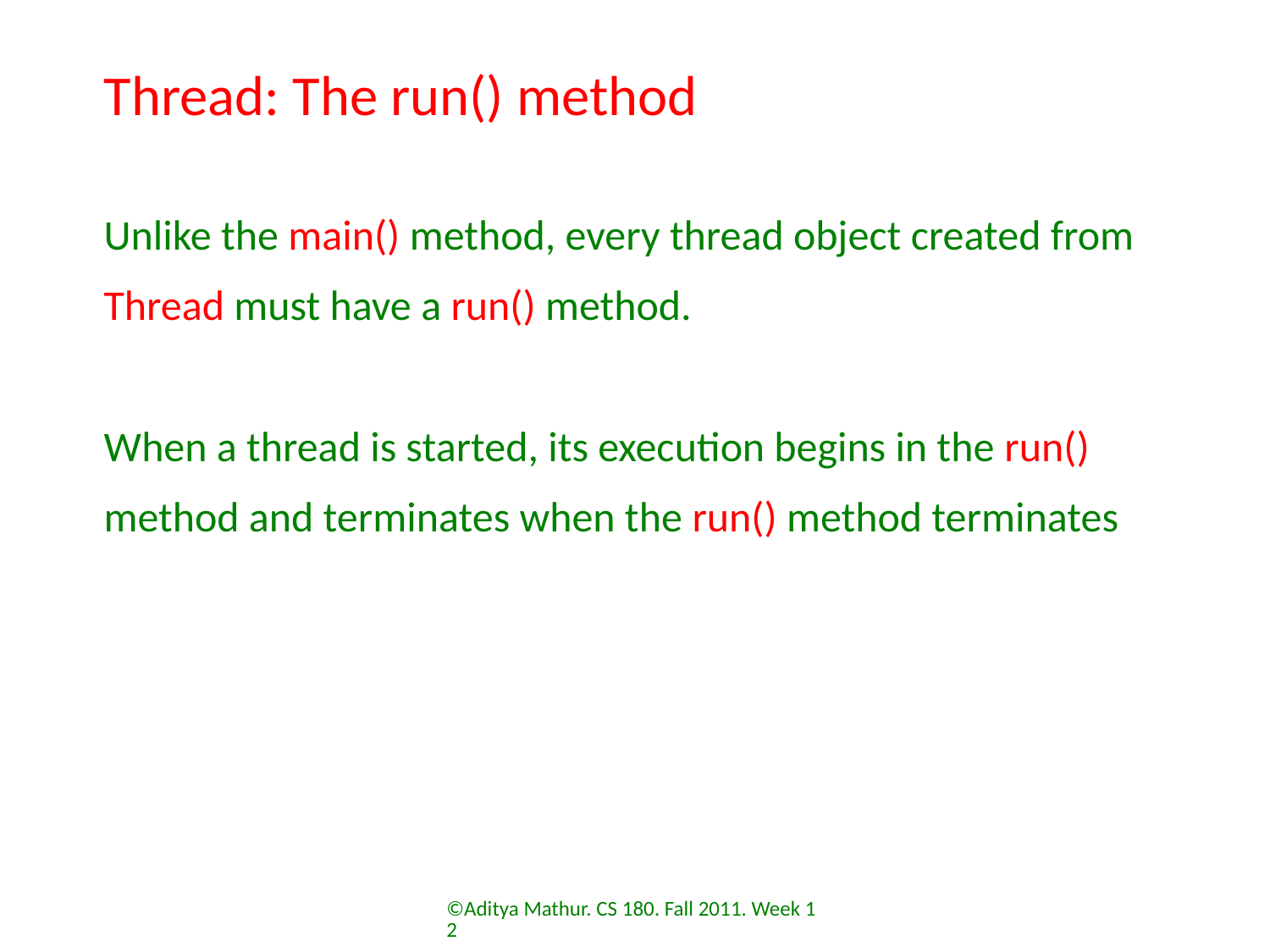

# Thread: The run() method
Unlike the main() method, every thread object created from Thread must have a run() method.

When a thread is started, its execution begins in the run() method and terminates when the run() method terminates

©Aditya Mathur. CS 180. Fall 2011. Week 12